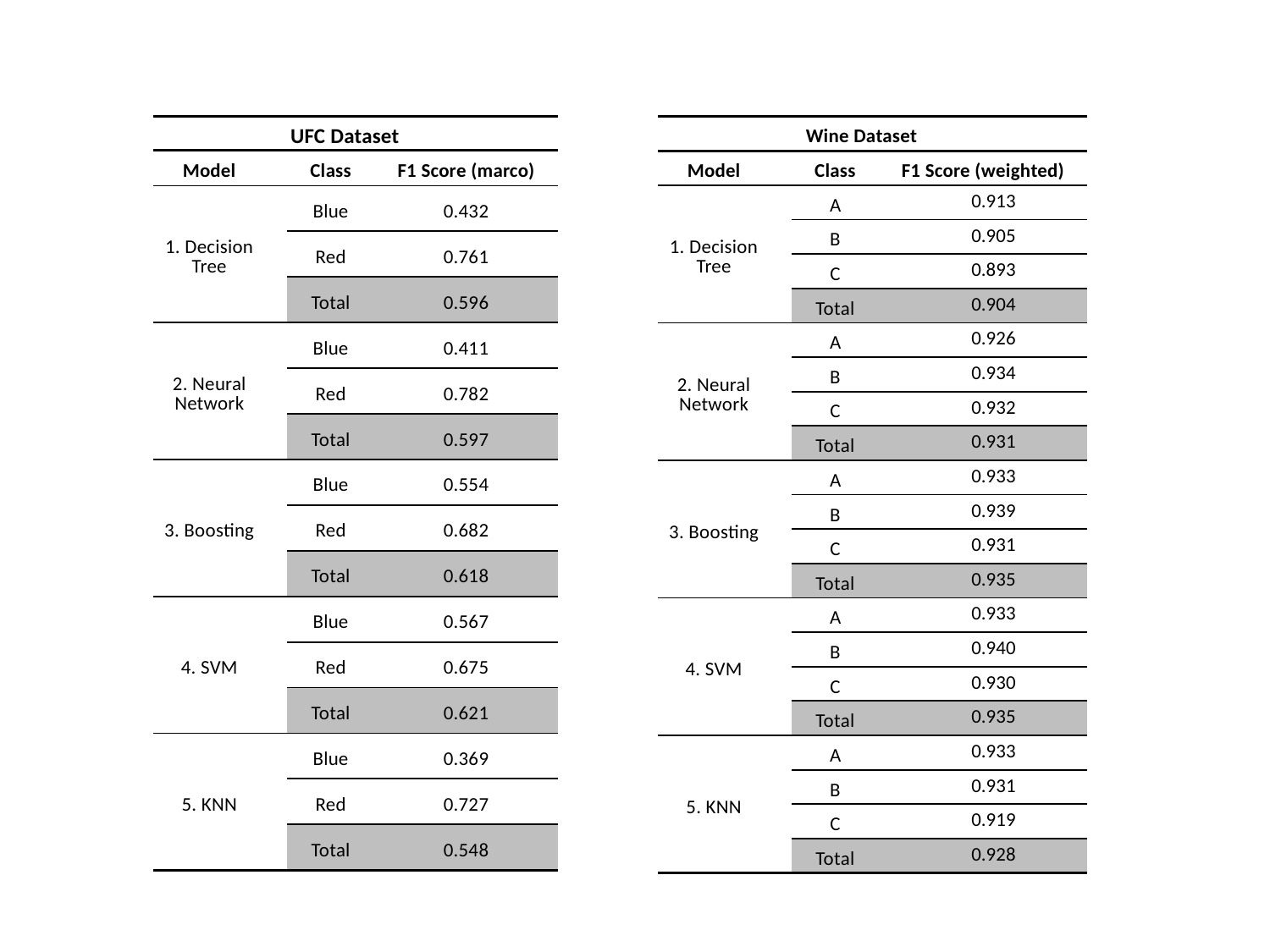

| UFC Dataset |  |  |
| --- | --- | --- |
| Model | Class | F1 Score (marco) |
| 1. Decision Tree | Blue | 0.432 |
|  | Red | 0.761 |
|  | Total | 0.596 |
| 2. Neural Network | Blue | 0.411 |
|  | Red | 0.782 |
|  | Total | 0.597 |
| 3. Boosting | Blue | 0.554 |
|  | Red | 0.682 |
|  | Total | 0.618 |
| 4. SVM | Blue | 0.567 |
|  | Red | 0.675 |
|  | Total | 0.621 |
| 5. KNN | Blue | 0.369 |
|  | Red | 0.727 |
|  | Total | 0.548 |
| Wine Dataset |  |  |
| --- | --- | --- |
| Model | Class | F1 Score (weighted) |
| 1. Decision Tree | A | 0.913 |
|  | B | 0.905 |
|  | C | 0.893 |
|  | Total | 0.904 |
| 2. Neural Network | A | 0.926 |
|  | B | 0.934 |
|  | C | 0.932 |
|  | Total | 0.931 |
| 3. Boosting | A | 0.933 |
|  | B | 0.939 |
|  | C | 0.931 |
|  | Total | 0.935 |
| 4. SVM | A | 0.933 |
|  | B | 0.940 |
|  | C | 0.930 |
|  | Total | 0.935 |
| 5. KNN | A | 0.933 |
|  | B | 0.931 |
|  | C | 0.919 |
|  | Total | 0.928 |